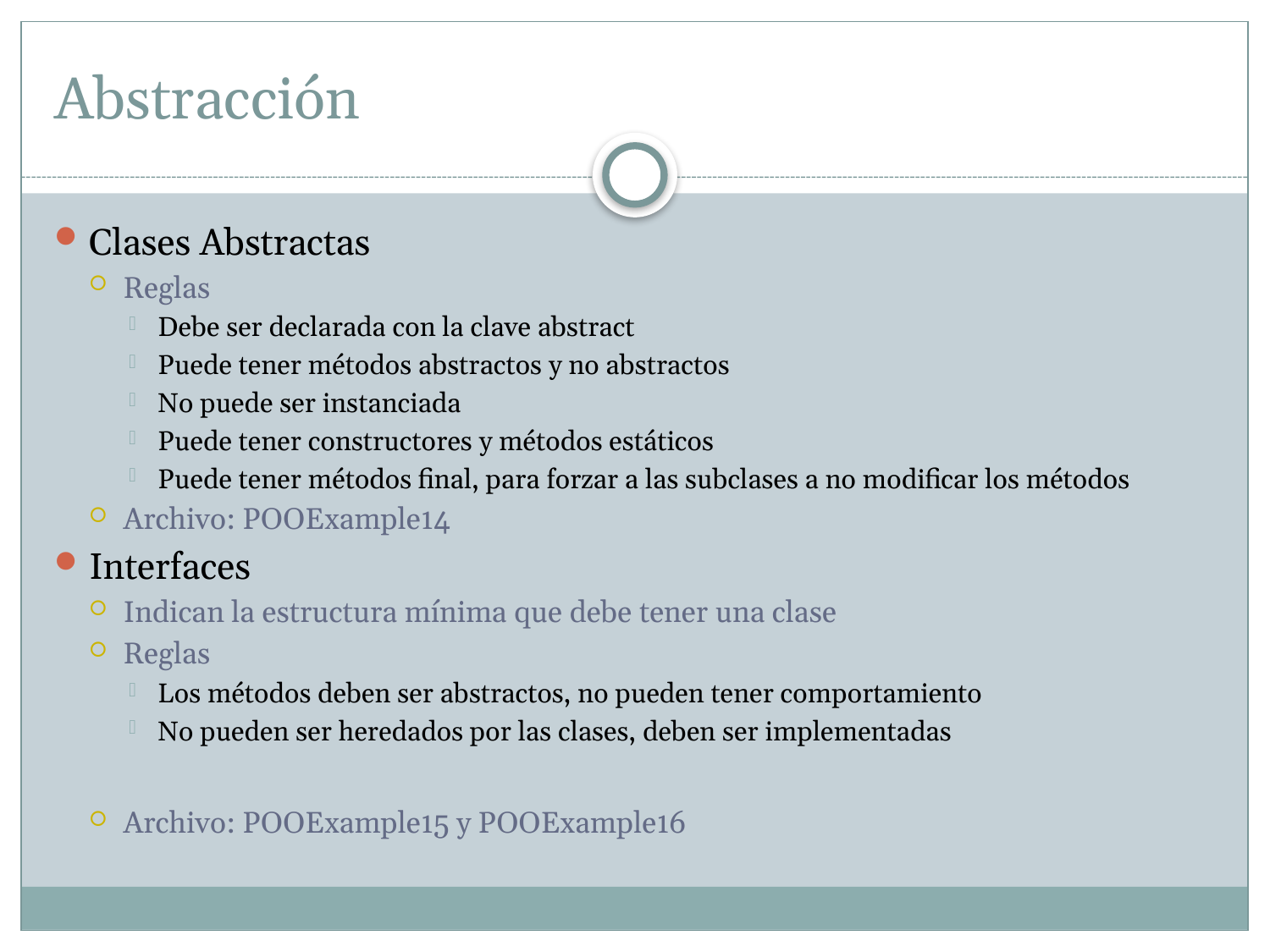

# Abstracción
Clases Abstractas
Reglas
Debe ser declarada con la clave abstract
Puede tener métodos abstractos y no abstractos
No puede ser instanciada
Puede tener constructores y métodos estáticos
Puede tener métodos final, para forzar a las subclases a no modificar los métodos
Archivo: POOExample14
Interfaces
Indican la estructura mínima que debe tener una clase
Reglas
Los métodos deben ser abstractos, no pueden tener comportamiento
No pueden ser heredados por las clases, deben ser implementadas

Archivo: POOExample15 y POOExample16